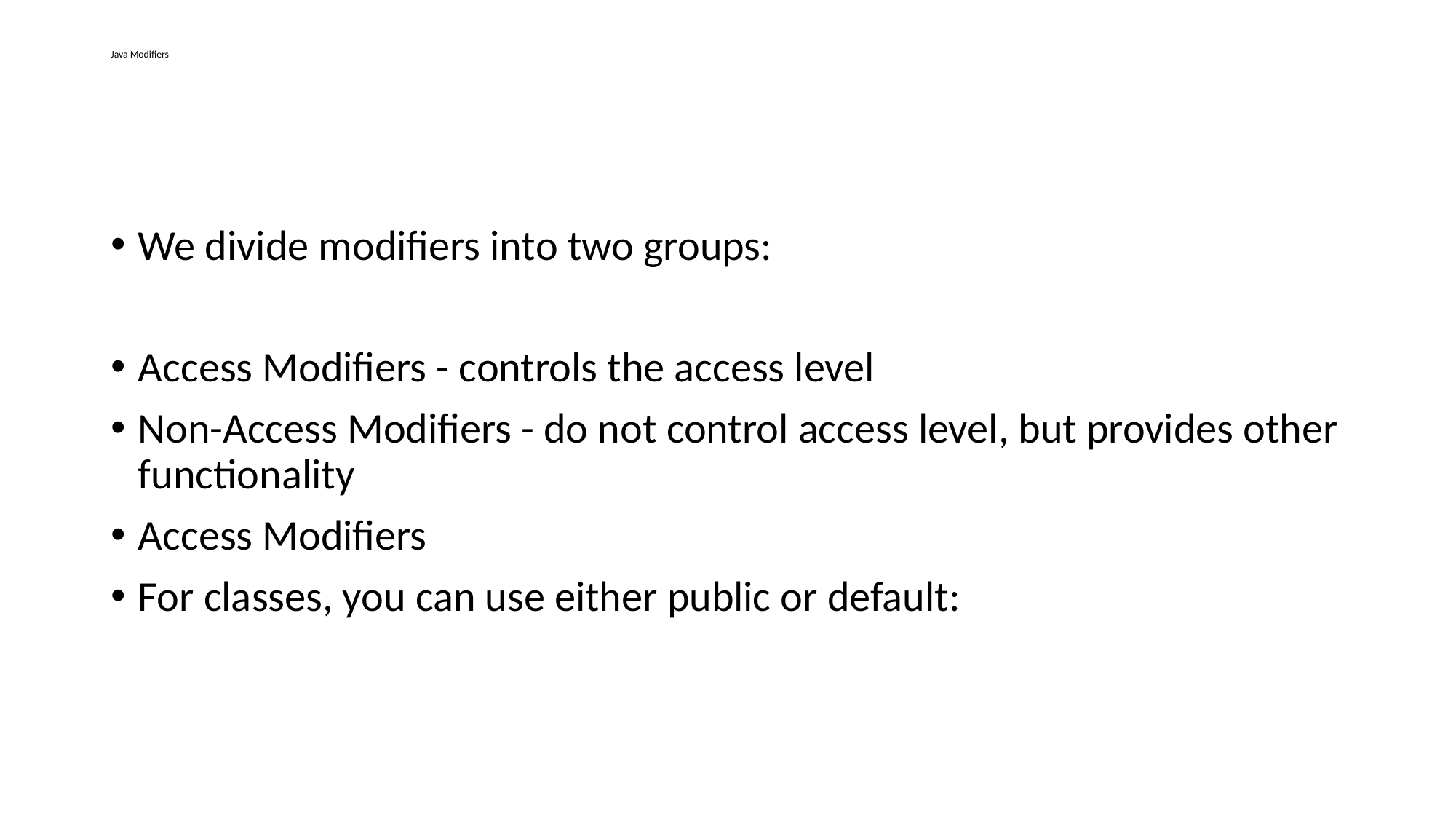

# Java Modifiers
We divide modifiers into two groups:

Access Modifiers - controls the access level
Non-Access Modifiers - do not control access level, but provides other functionality
Access Modifiers
For classes, you can use either public or default: